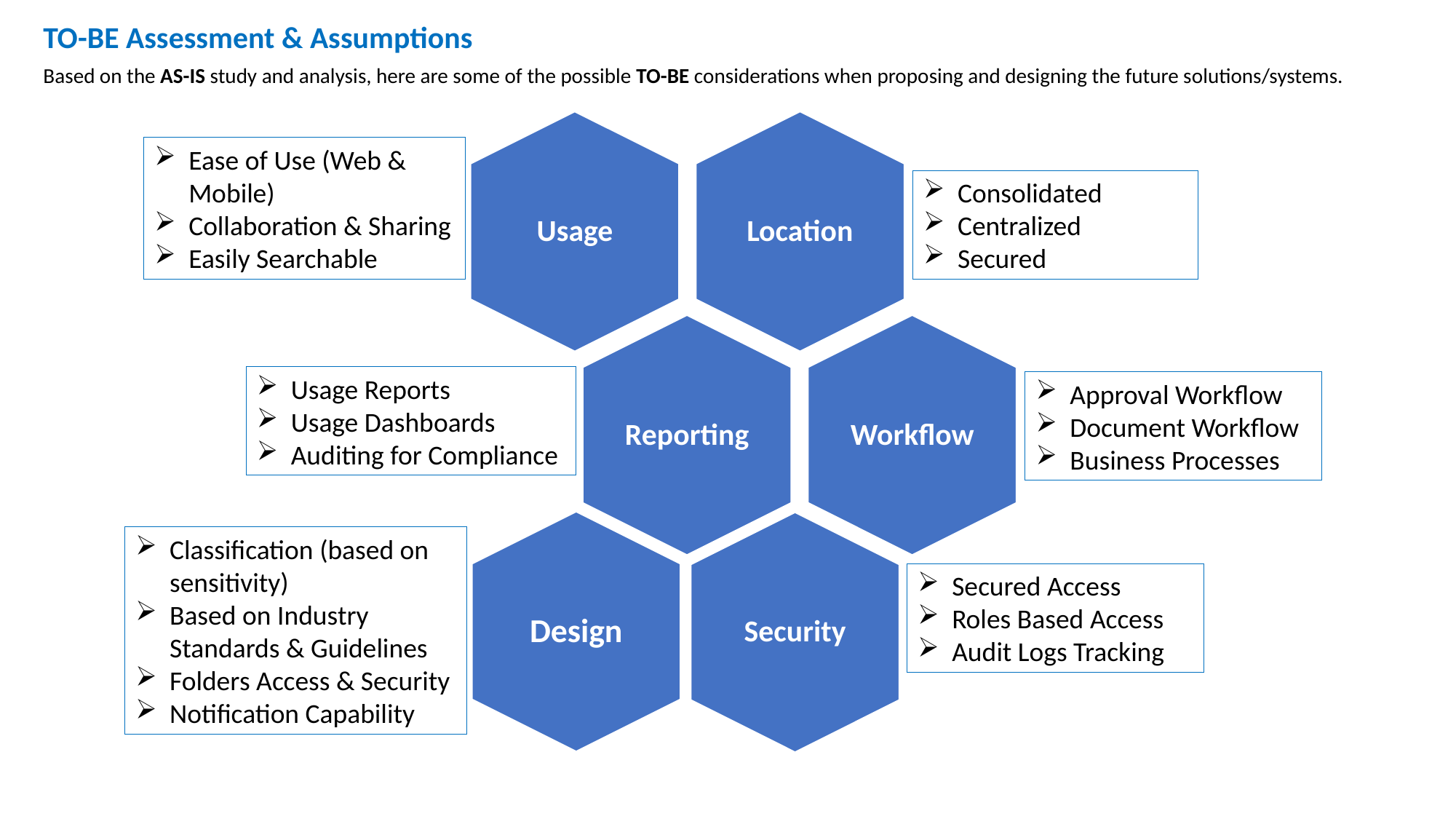

TO-BE Assessment & Assumptions
Based on the AS-IS study and analysis, here are some of the possible TO-BE considerations when proposing and designing the future solutions/systems.

Location

Usage
Reporting
Workflow
Security
Design
Ease of Use (Web & Mobile)
Collaboration & Sharing
Easily Searchable
Consolidated
Centralized
Secured
Usage Reports
Usage Dashboards
Auditing for Compliance
Approval Workflow
Document Workflow
Business Processes
Classification (based on sensitivity)
Based on Industry Standards & Guidelines
Folders Access & Security
Notification Capability
Secured Access
Roles Based Access
Audit Logs Tracking